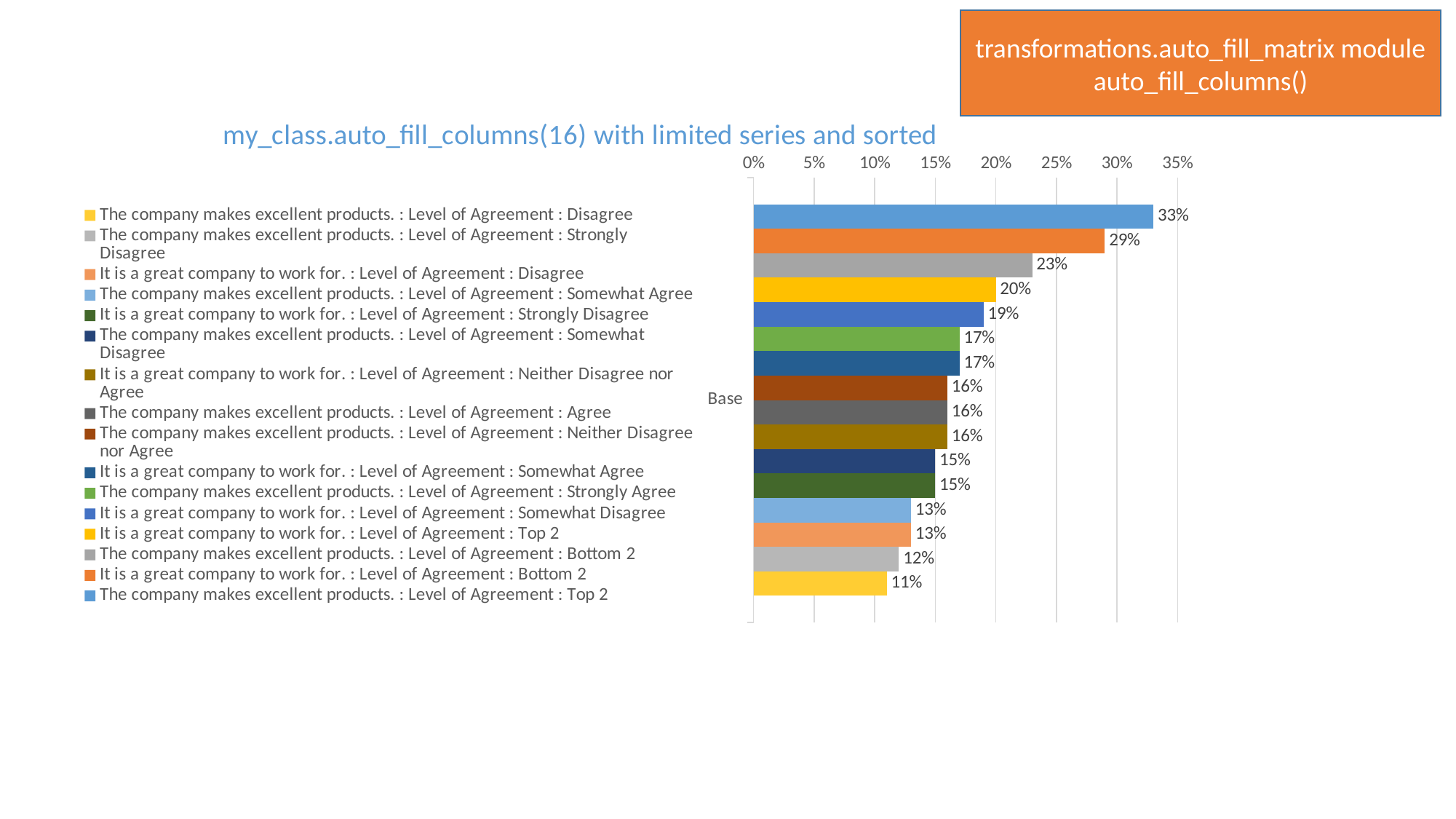

transformations.auto_fill_matrix module
auto_fill_columns()

### Chart: my_class.auto_fill_columns(16) with limited series and sorted

| Category | The company makes excellent products. : Level of Agreement : Top 2 | It is a great company to work for. : Level of Agreement : Bottom 2 | The company makes excellent products. : Level of Agreement : Bottom 2 | It is a great company to work for. : Level of Agreement : Top 2 | It is a great company to work for. : Level of Agreement : Somewhat Disagree | The company makes excellent products. : Level of Agreement : Strongly Agree | It is a great company to work for. : Level of Agreement : Somewhat Agree | The company makes excellent products. : Level of Agreement : Neither Disagree nor Agree | The company makes excellent products. : Level of Agreement : Agree | It is a great company to work for. : Level of Agreement : Neither Disagree nor Agree | The company makes excellent products. : Level of Agreement : Somewhat Disagree | It is a great company to work for. : Level of Agreement : Strongly Disagree | The company makes excellent products. : Level of Agreement : Somewhat Agree | It is a great company to work for. : Level of Agreement : Disagree | The company makes excellent products. : Level of Agreement : Strongly Disagree | The company makes excellent products. : Level of Agreement : Disagree |
|---|---|---|---|---|---|---|---|---|---|---|---|---|---|---|---|---|
| Base | 0.33 | 0.29 | 0.23 | 0.2 | 0.19 | 0.17 | 0.17 | 0.16 | 0.16 | 0.16 | 0.15 | 0.15 | 0.13 | 0.13 | 0.12 | 0.11 |